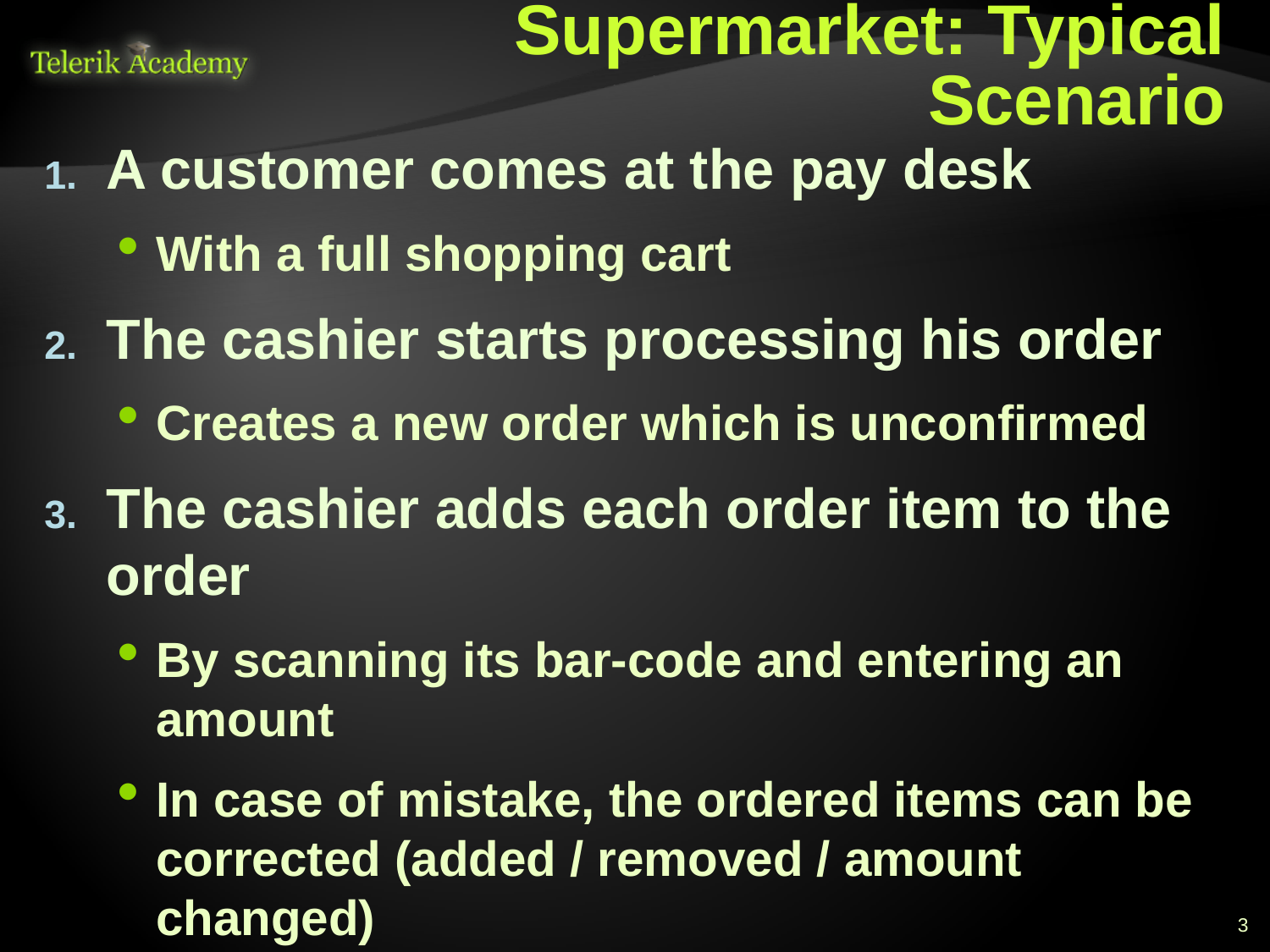

# Supermarket: Typical Scenario
A customer comes at the pay desk
With a full shopping cart
The cashier starts processing his order
Creates a new order which is unconfirmed
The cashier adds each order item to the order
By scanning its bar-code and entering an amount
In case of mistake, the ordered items can be corrected (added / removed / amount changed)
At this point the order is still unconfirmed (temporary until paid)
3